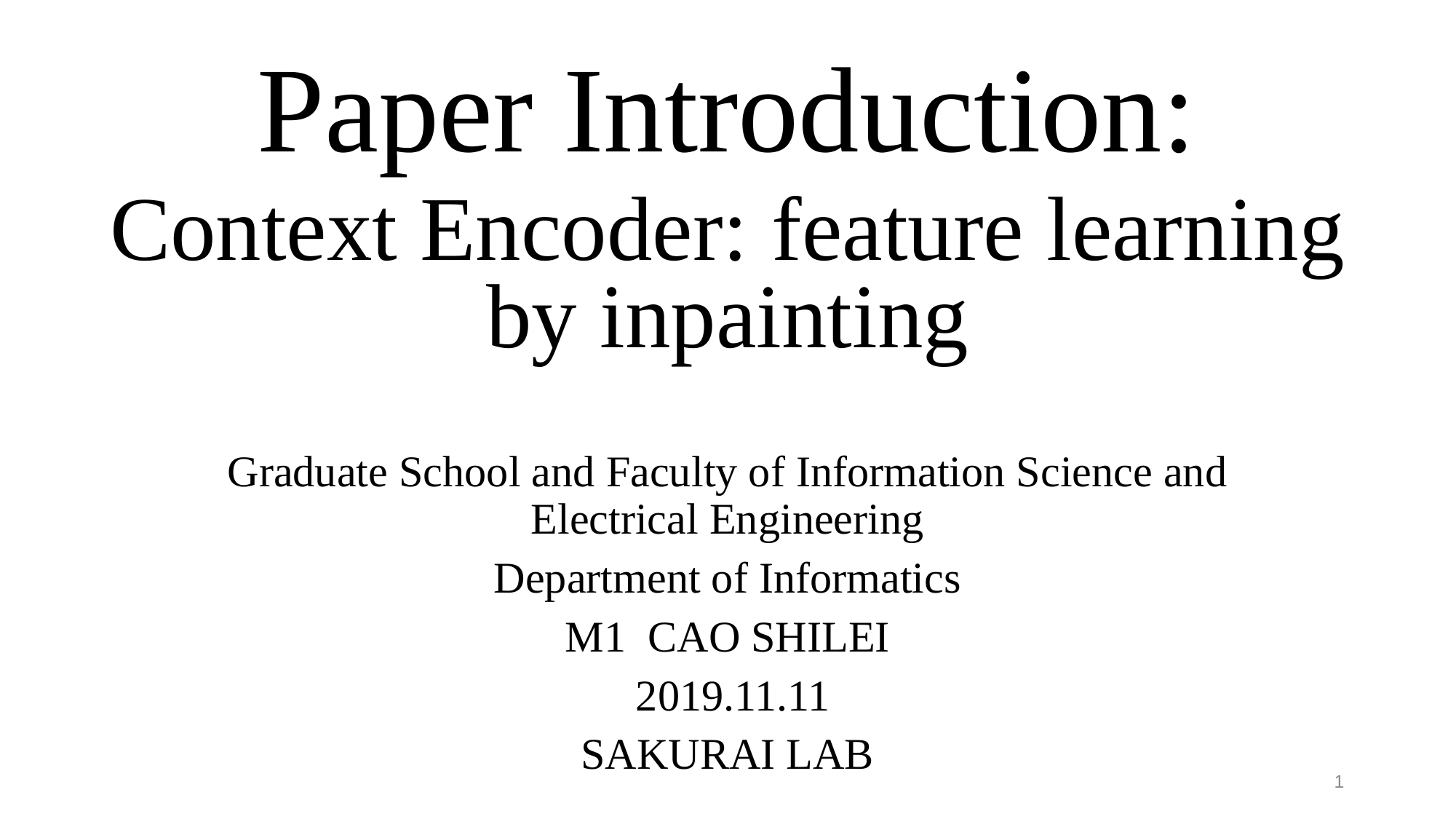

# Paper Introduction: Context Encoder: feature learning by inpainting
Graduate School and Faculty of Information Science and Electrical Engineering
Department of Informatics
M1  CAO SHILEI
 2019.11.11
SAKURAI LAB

1